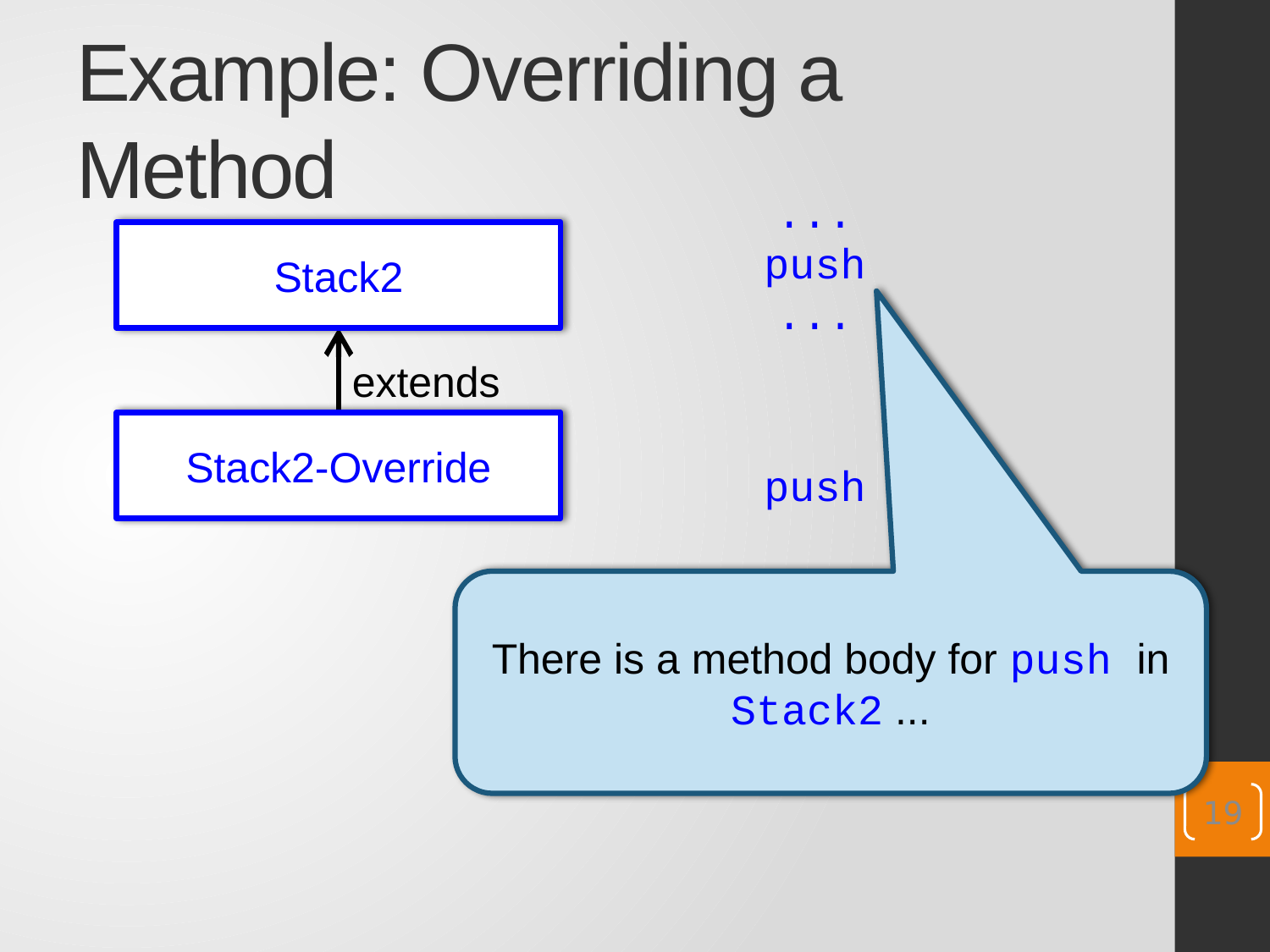

# Example: Overriding a Method
...
push
...
Stack2
extends

push
Stack2-Override
There is a method body for push in Stack2 ...
19